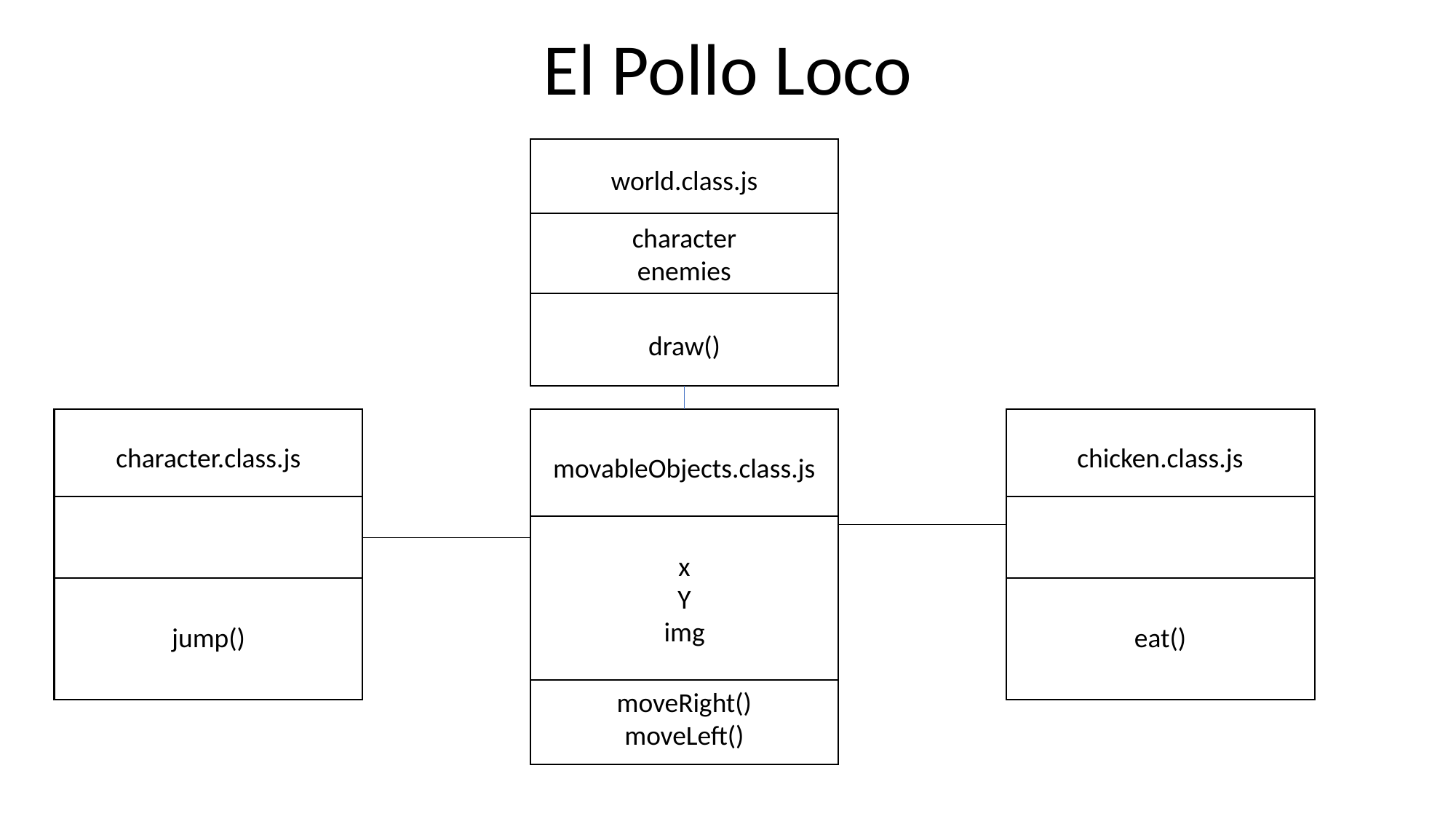

# El Pollo Loco

draw()
world.class.js
character
enemies

jump()
character.class.js

moveRight()
moveLeft()
movableObjects.class.js
x
Y
img

eat()
chicken.class.js